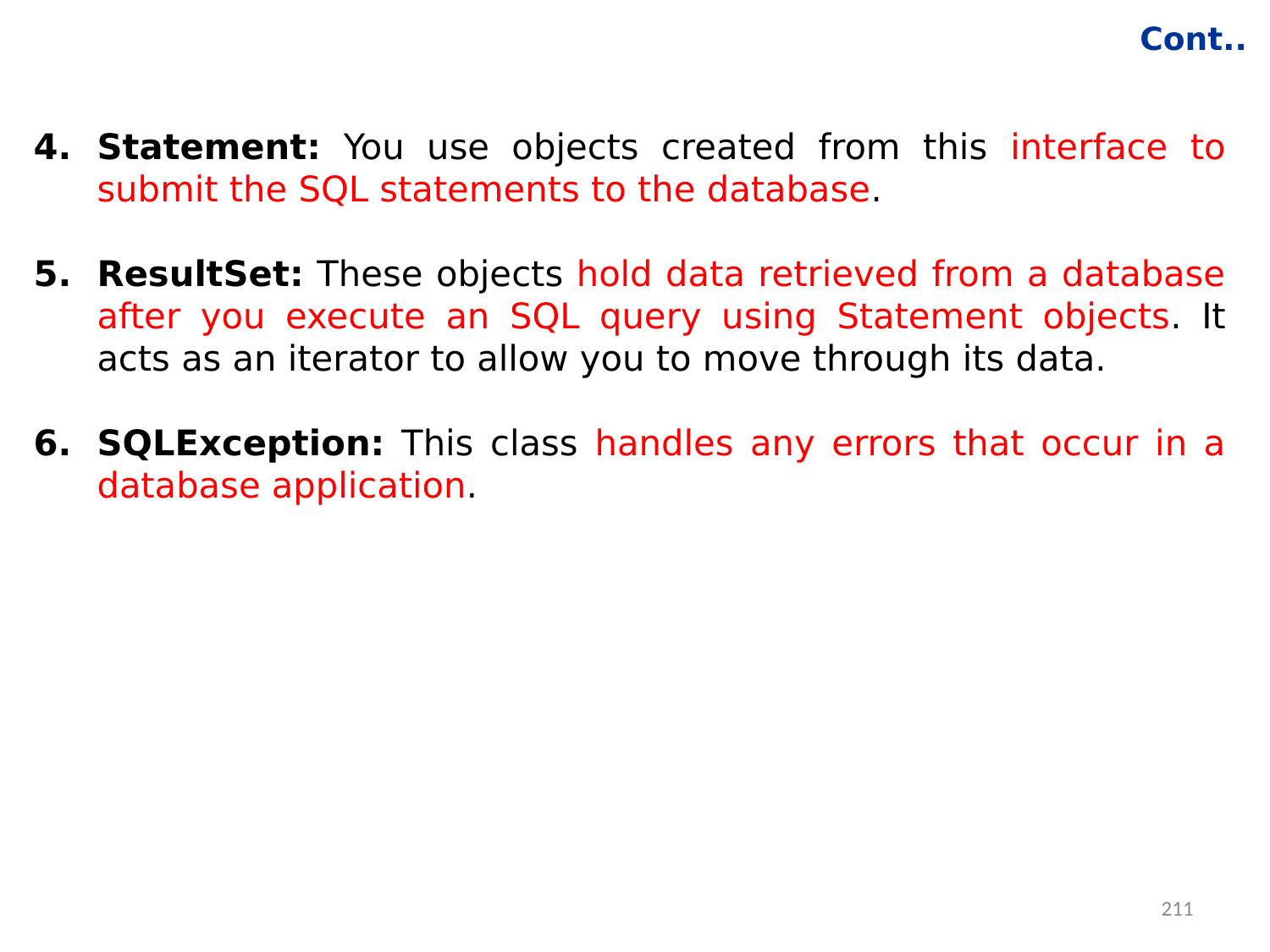

Cont..
Statement: You use objects created from this interface to submit the SQL statements to the database.

ResultSet: These objects hold data retrieved from a database after you execute an SQL query using Statement objects. It acts as an iterator to allow you to move through its data.

SQLException: This class handles any errors that occur in a database application.
211